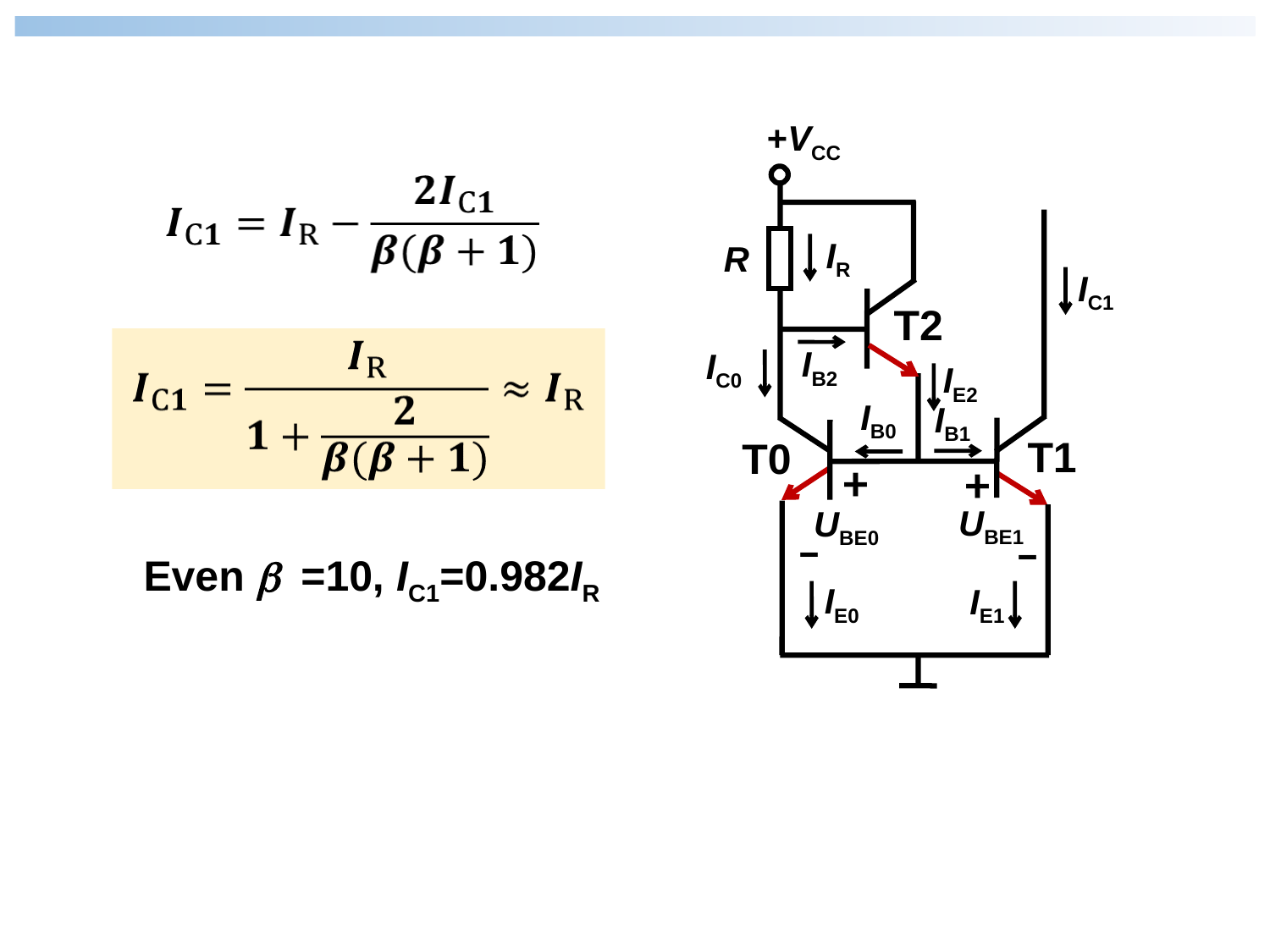

+VCC

+
+

–
–

IR
R
IC1

IC0
IB0
IB1
T1
T0
UBE1
UBE0

IE0
IE1

T2
IB2

IE2

Even β =10, IC1=0.982IR